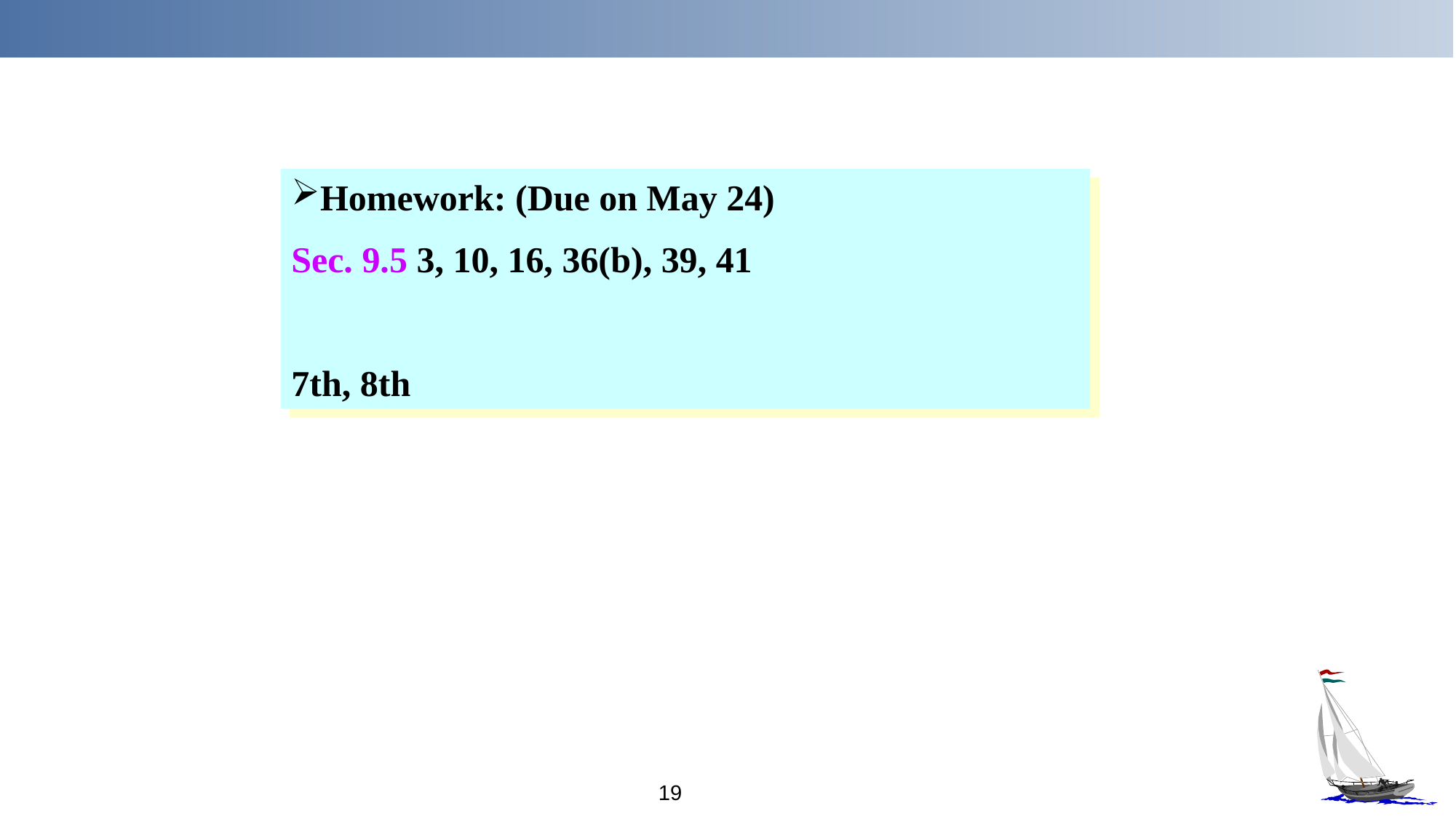

Homework: (Due on May 24)
Sec. 9.5 3, 10, 16, 36(b), 39, 41

7th, 8th
19